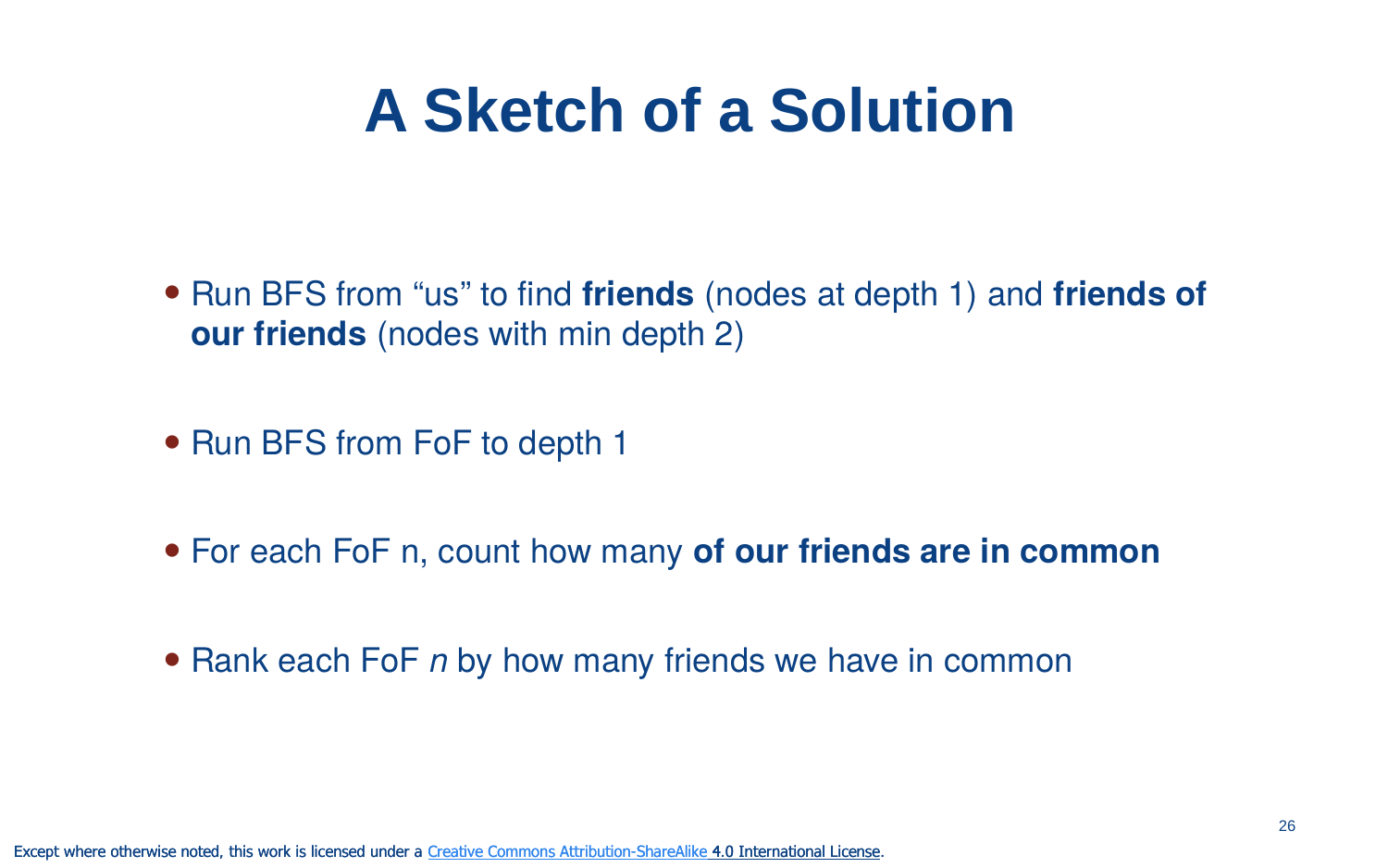

# A Sketch of a Solution
Run BFS from “us” to find friends (nodes at depth 1) and friends of our friends (nodes with min depth 2)

Run BFS from FoF to depth 1

For each FoF n, count how many of our friends are in common

Rank each FoF n by how many friends we have in common
26